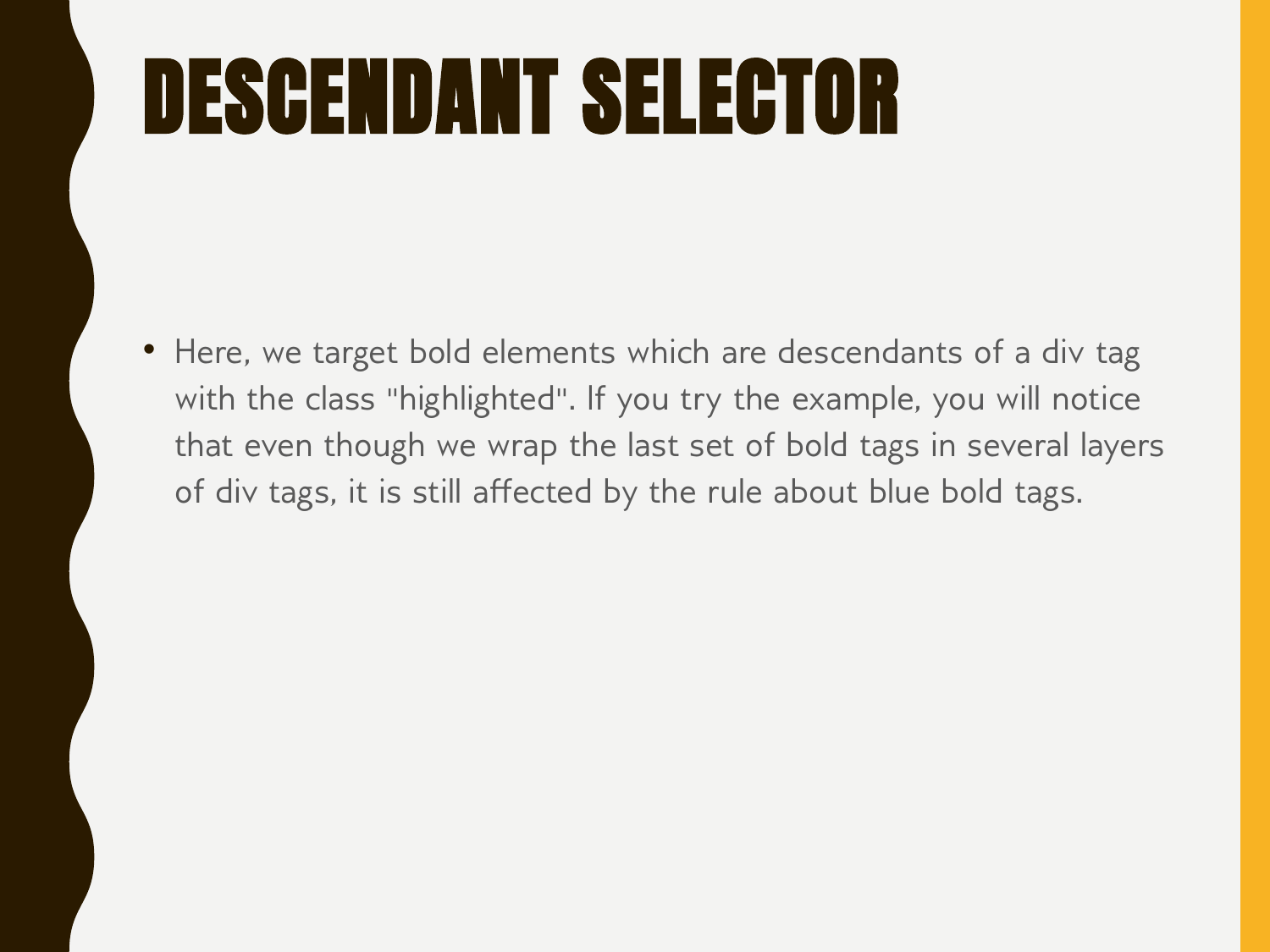

# Descendant Selector
Here, we target bold elements which are descendants of a div tag with the class "highlighted". If you try the example, you will notice that even though we wrap the last set of bold tags in several layers of div tags, it is still affected by the rule about blue bold tags.